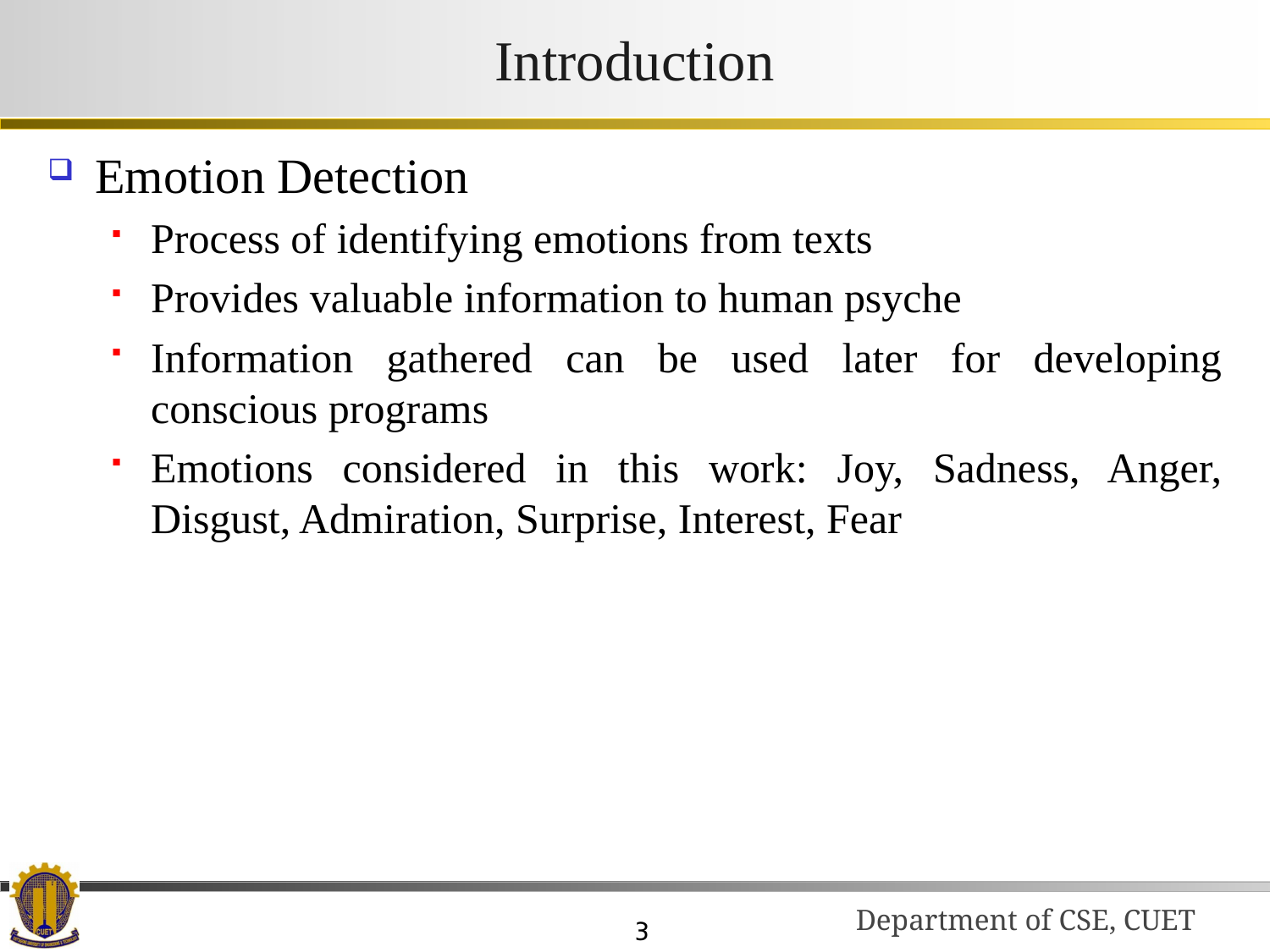

# Introduction
Emotion Detection
Process of identifying emotions from texts
Provides valuable information to human psyche
Information gathered can be used later for developing conscious programs
Emotions considered in this work: Joy, Sadness, Anger, Disgust, Admiration, Surprise, Interest, Fear